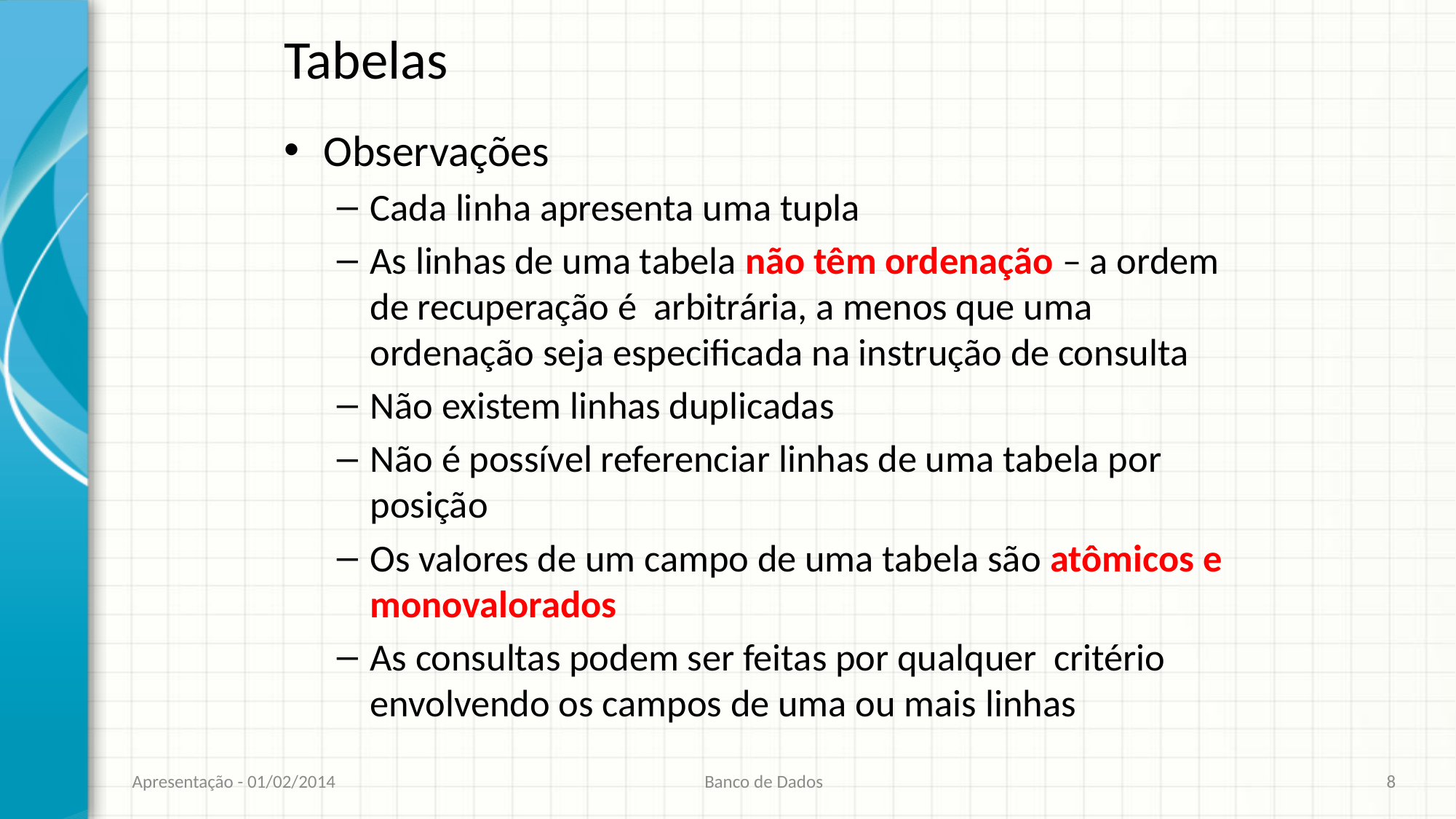

# Tabelas
Observações
Cada linha apresenta uma tupla
As linhas de uma tabela não têm ordenação – a ordem de recuperação é  arbitrária, a menos que uma ordenação seja especificada na instrução de consulta
Não existem linhas duplicadas
Não é possível referenciar linhas de uma tabela por posição
Os valores de um campo de uma tabela são atômicos e monovalorados
As consultas podem ser feitas por qualquer  critério envolvendo os campos de uma ou mais linhas
Apresentação - 01/02/2014
Banco de Dados
8